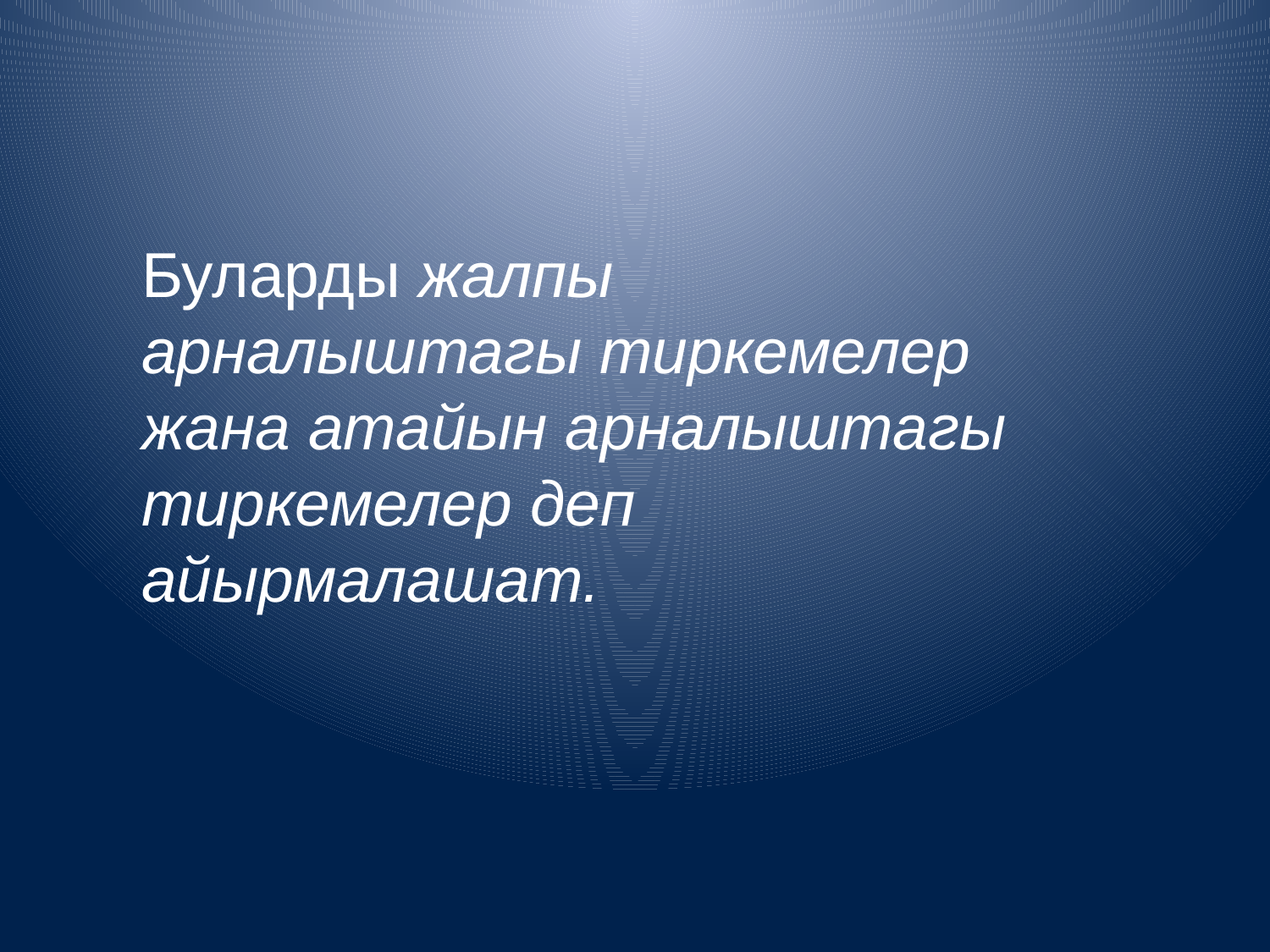

Буларды жалпы арналыштагы тиркемелер жана атайын арналыштагы тиркемелер деп айырмалашат.